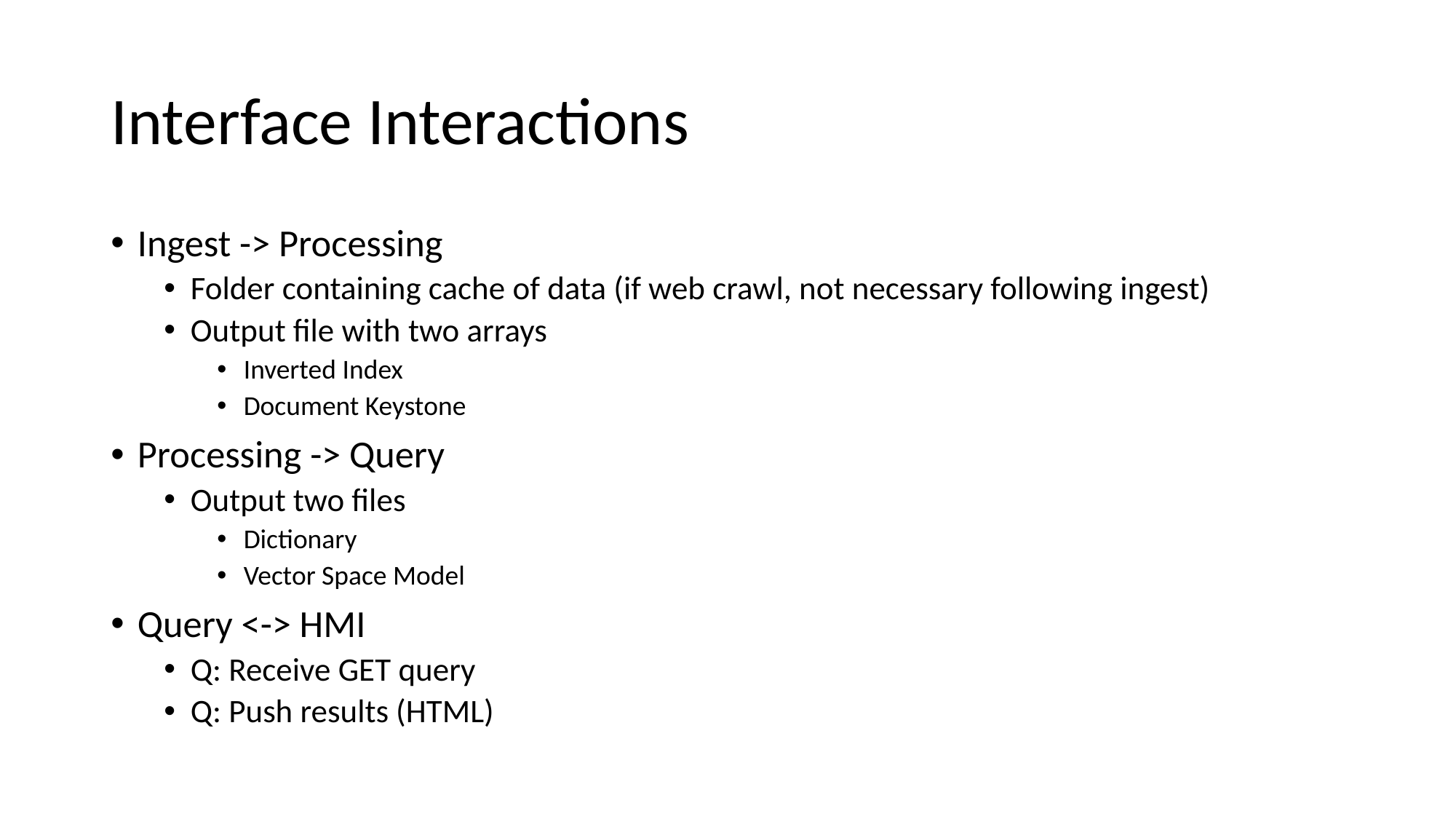

# Interface Interactions
Ingest -> Processing
Folder containing cache of data (if web crawl, not necessary following ingest)
Output file with two arrays
Inverted Index
Document Keystone
Processing -> Query
Output two files
Dictionary
Vector Space Model
Query <-> HMI
Q: Receive GET query
Q: Push results (HTML)